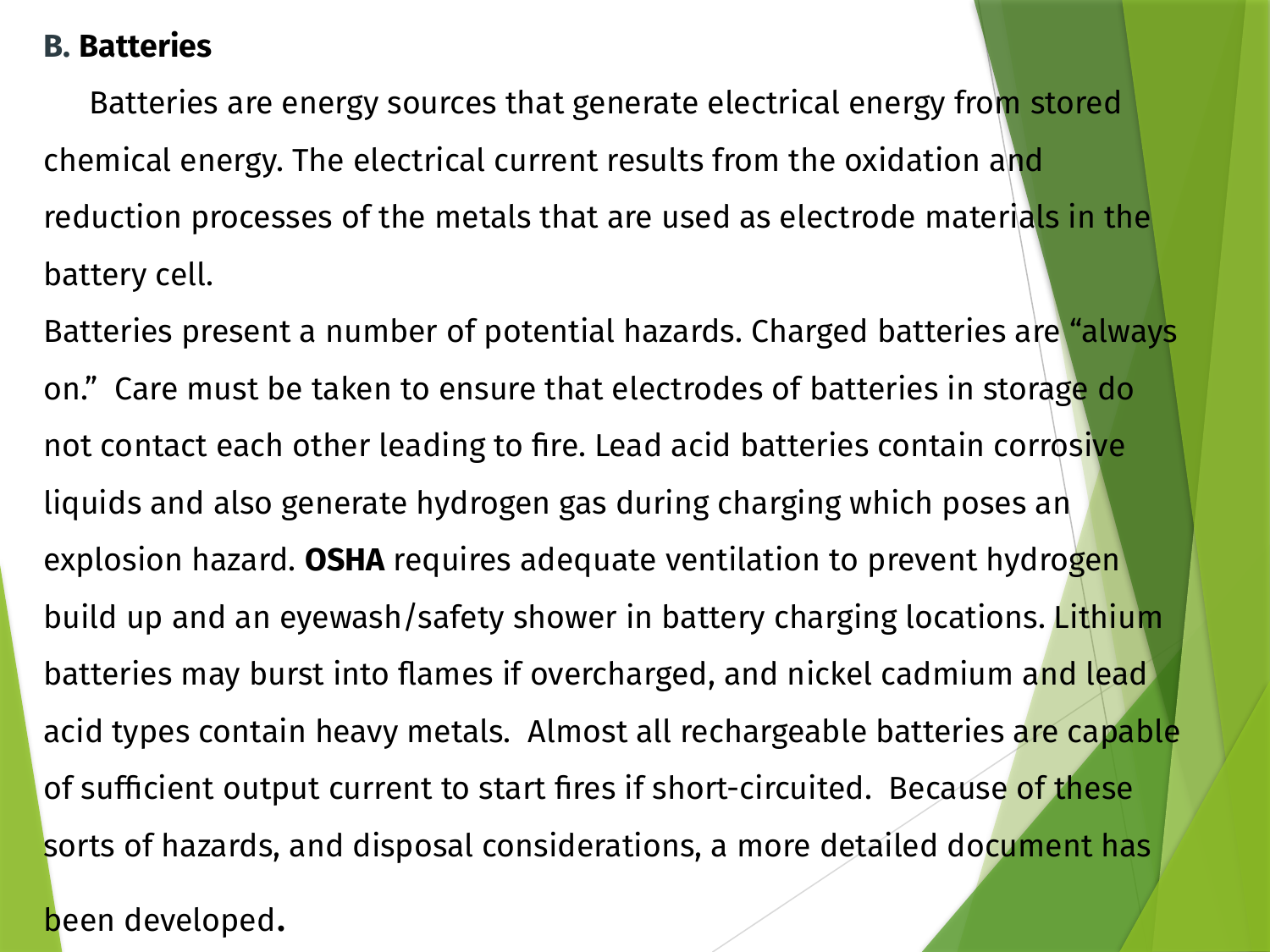

Batteries
      Batteries are energy sources that generate electrical energy from stored chemical energy. The electrical current results from the oxidation and reduction processes of the metals that are used as electrode materials in the battery cell.
Batteries present a number of potential hazards. Charged batteries are “always on.”  Care must be taken to ensure that electrodes of batteries in storage do not contact each other leading to fire. Lead acid batteries contain corrosive liquids and also generate hydrogen gas during charging which poses an explosion hazard. OSHA requires adequate ventilation to prevent hydrogen build up and an eyewash/safety shower in battery charging locations. Lithium batteries may burst into flames if overcharged, and nickel cadmium and lead acid types contain heavy metals.  Almost all rechargeable batteries are capable of sufficient output current to start fires if short-circuited.  Because of these sorts of hazards, and disposal considerations, a more detailed document has been developed.